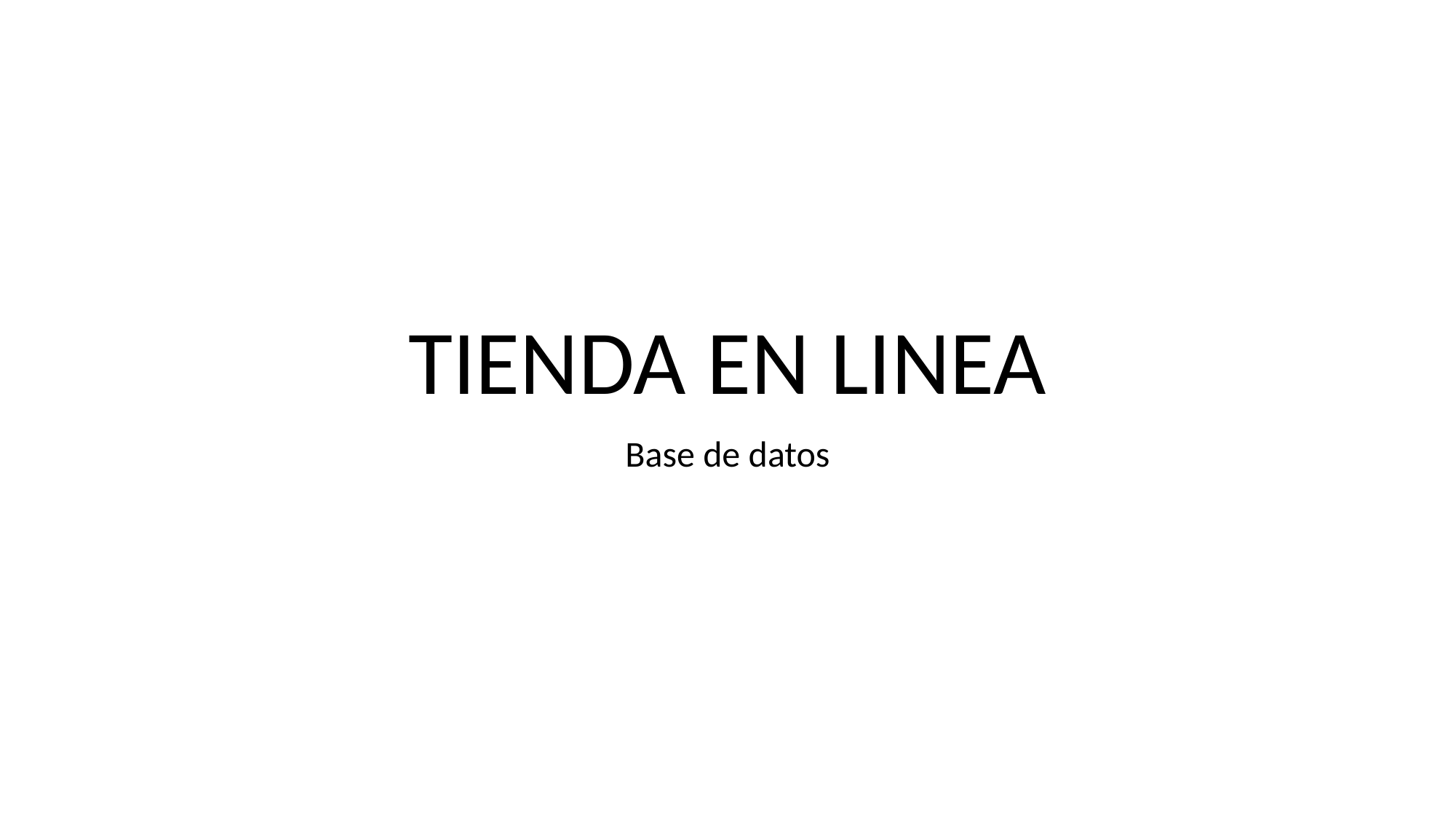

# TIENDA EN LINEA
Base de datos